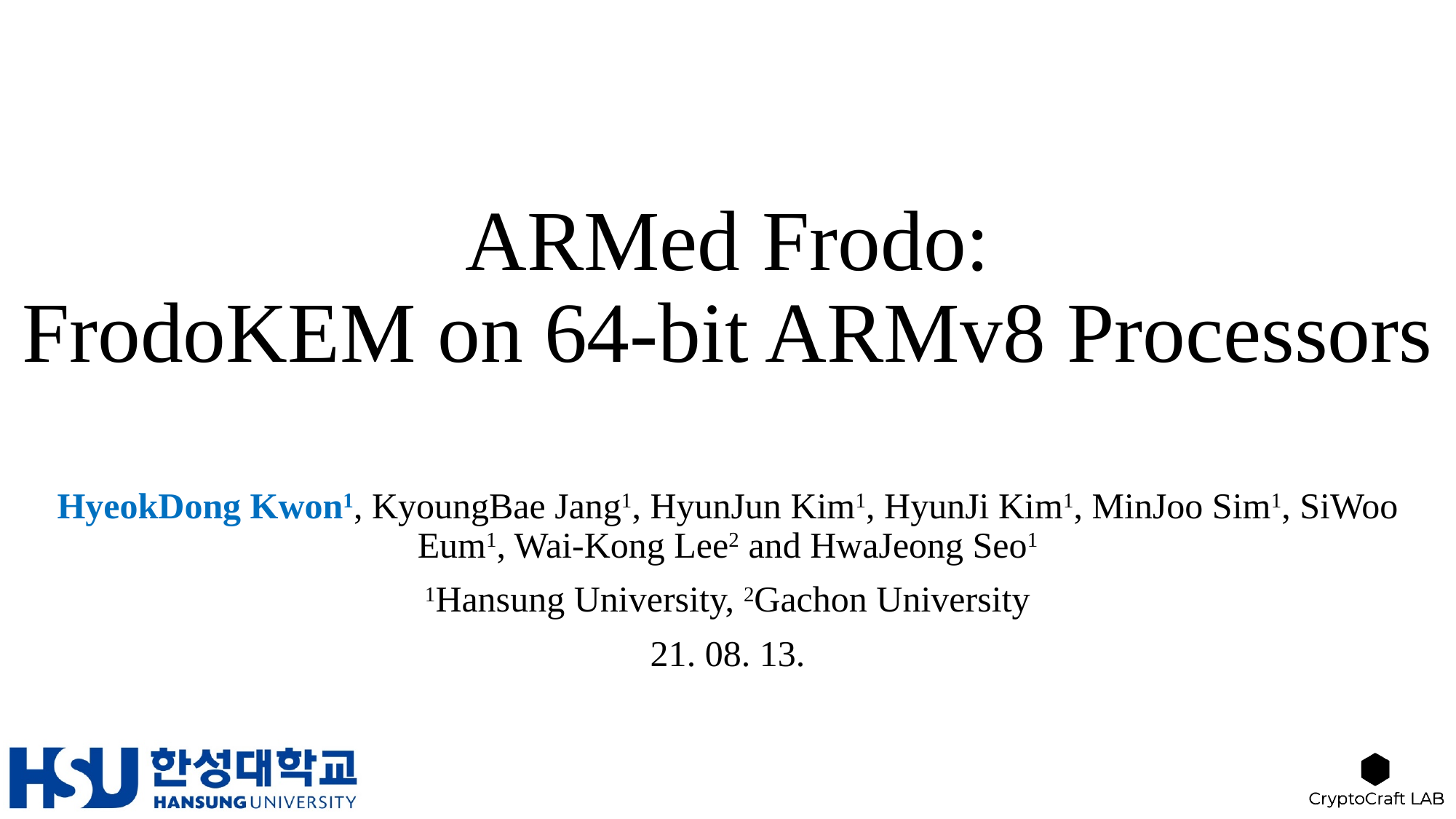

# ARMed Frodo: FrodoKEM on 64-bit ARMv8 Processors
HyeokDong Kwon1, KyoungBae Jang1, HyunJun Kim1, HyunJi Kim1, MinJoo Sim1, SiWoo Eum1, Wai-Kong Lee2 and HwaJeong Seo1
1Hansung University, 2Gachon University
21. 08. 13.